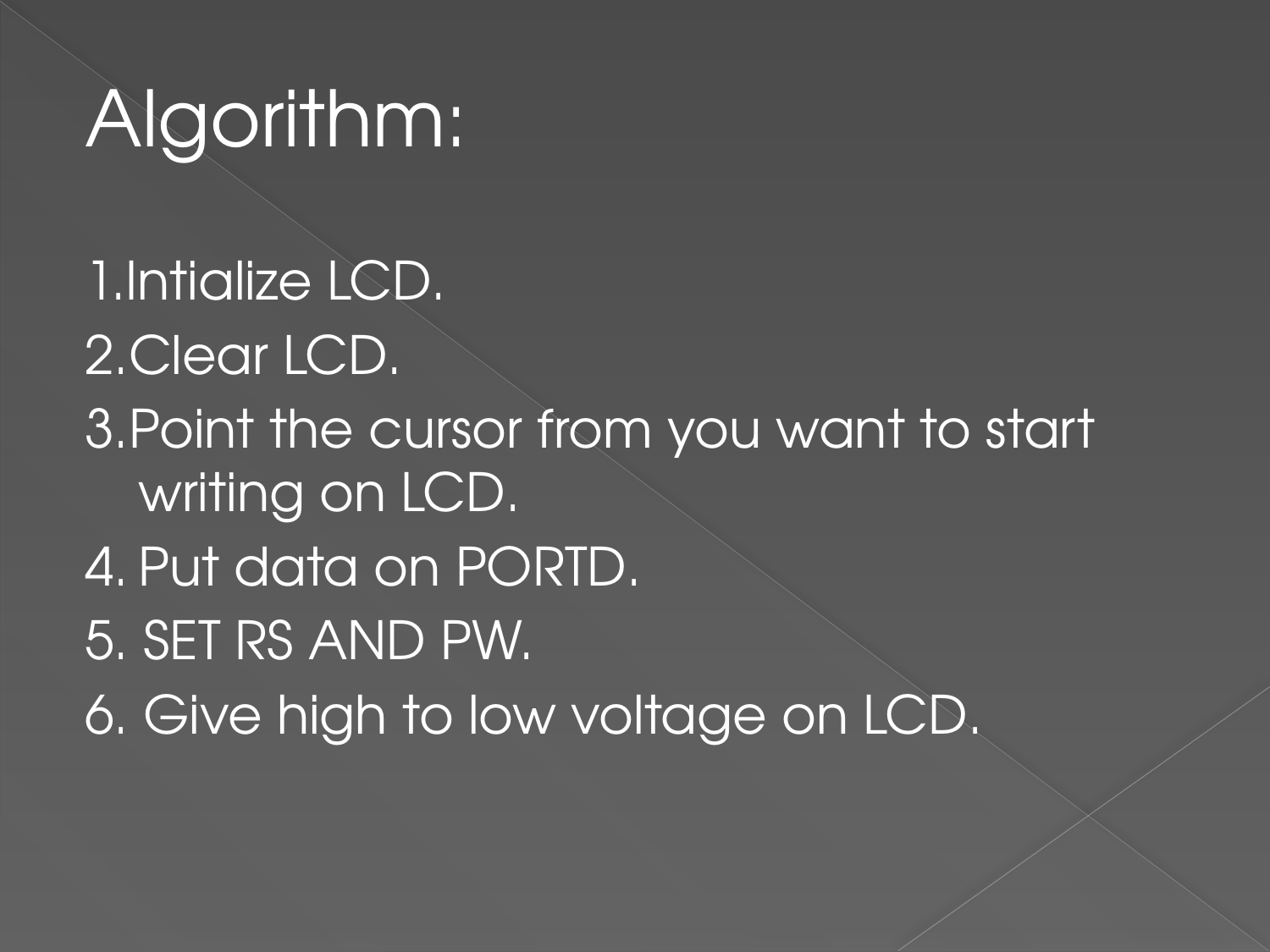

Algorithm:

1.Intialize LCD.
2.Clear LCD.
3.Point the cursor from you want to start writing on LCD.
4.	Put data on PORTD.
5. SET RS AND PW.
6. Give high to low voltage on LCD.